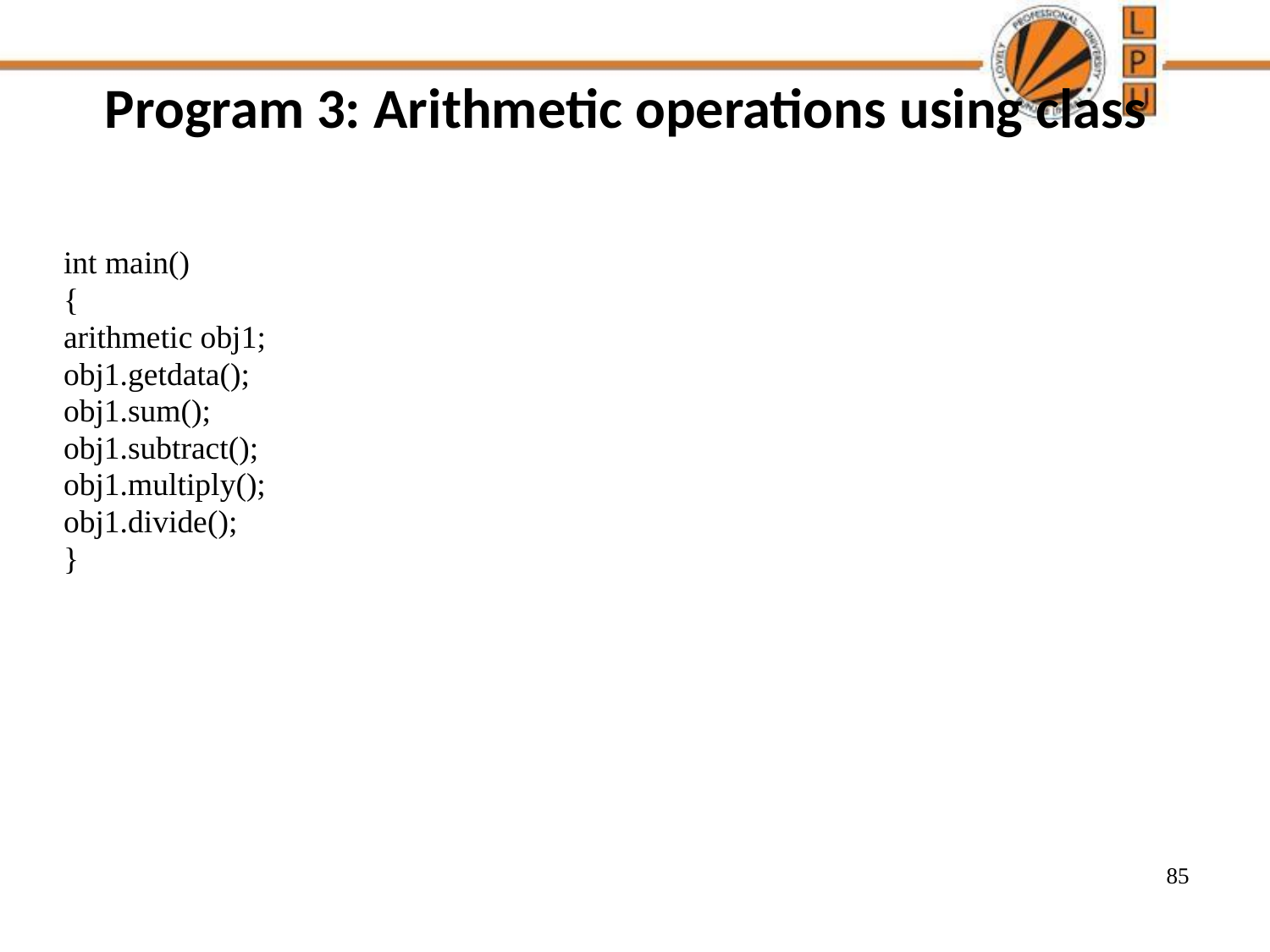

# Program 3: Arithmetic operations using class
int main()
{
arithmetic obj1;
obj1.getdata();
obj1.sum();
obj1.subtract();
obj1.multiply();
obj1.divide();
}

85